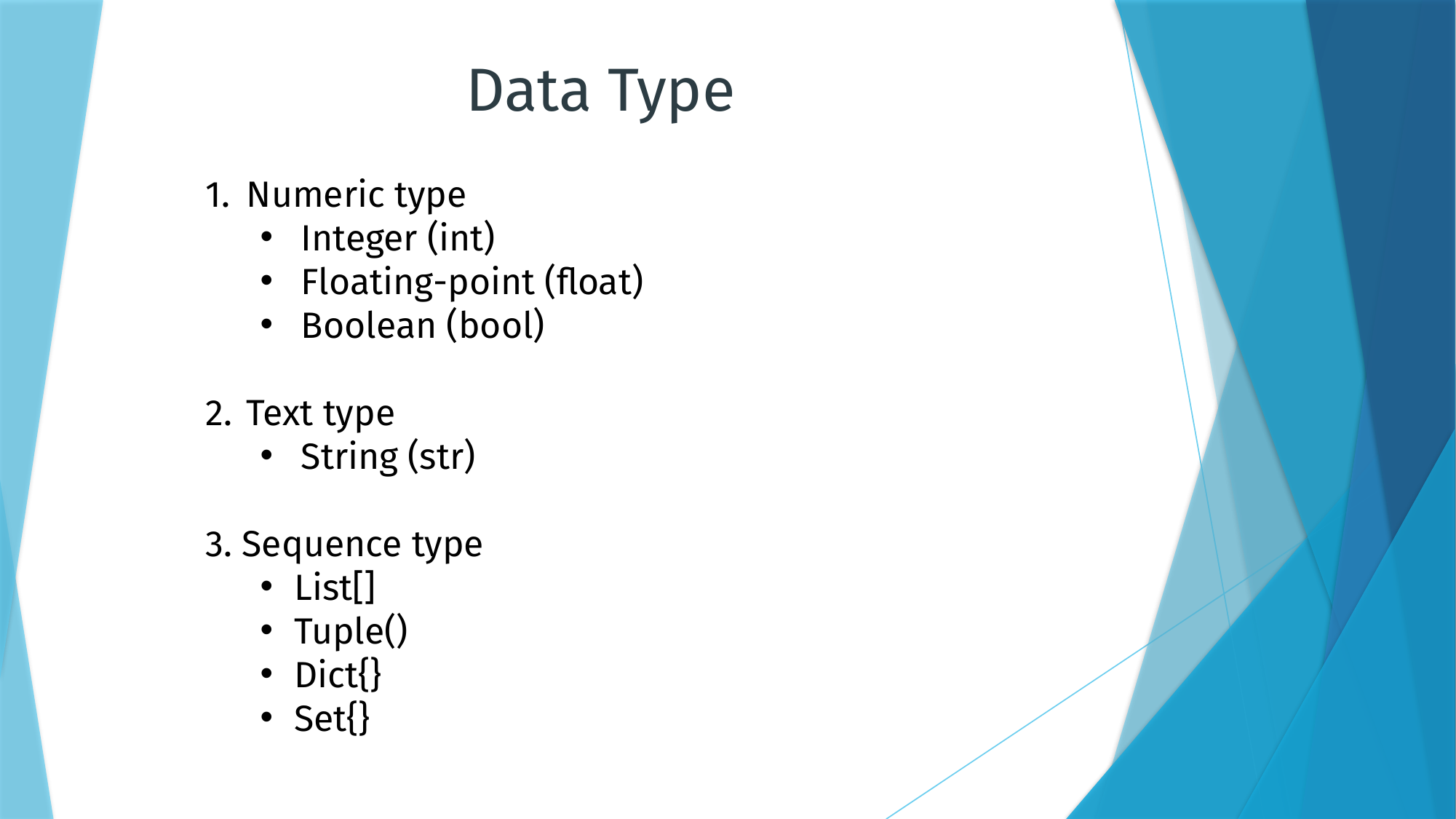

Data Type

Numeric type
Integer (int)
Floating-point (float)
Boolean (bool)

Text type
String (str)

3. Sequence type
List[]
Tuple()
Dict{}
Set{}